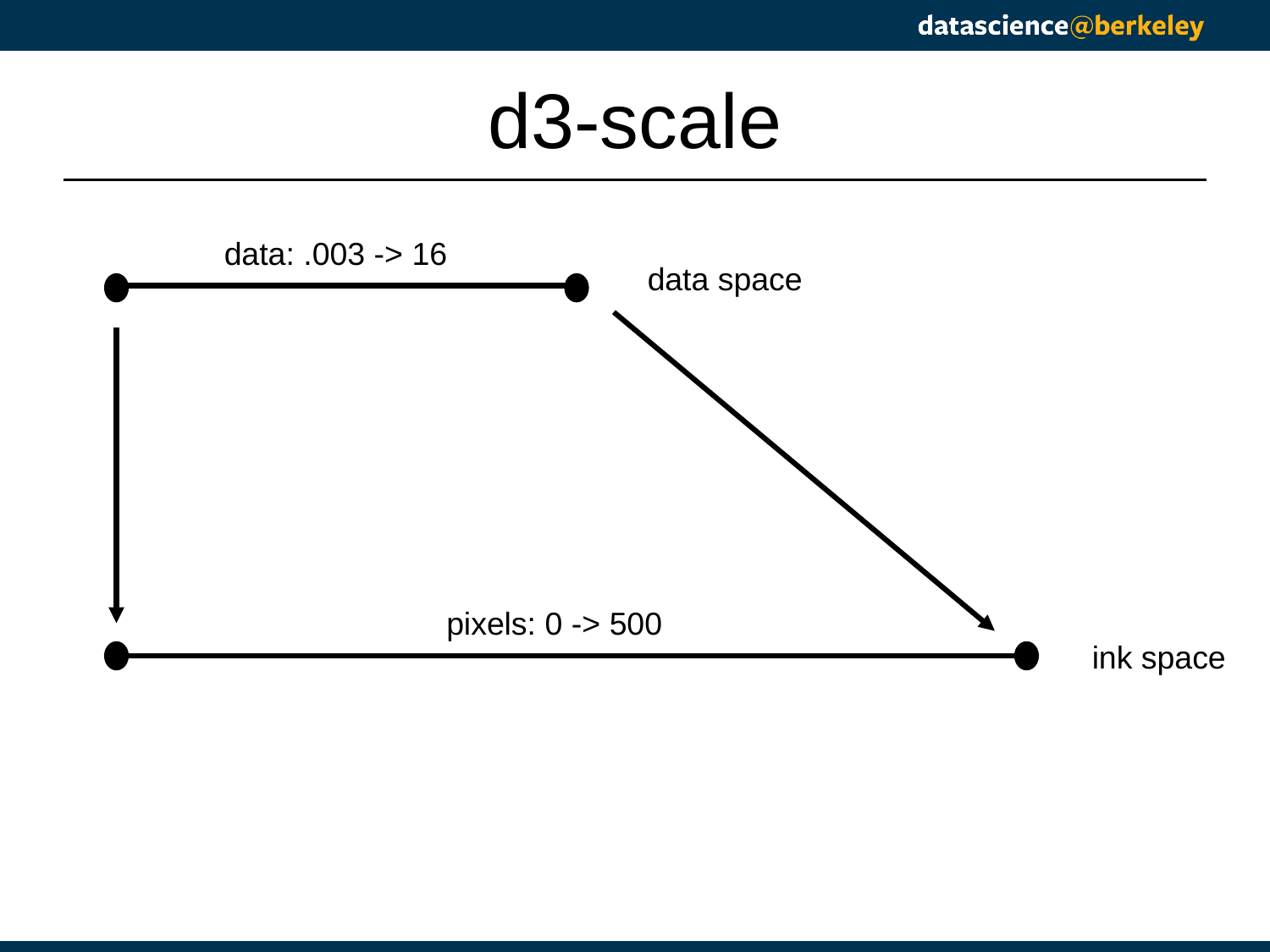

# d3-scale
data: .003 -> 16
data space

pixels: 0 -> 500
ink space